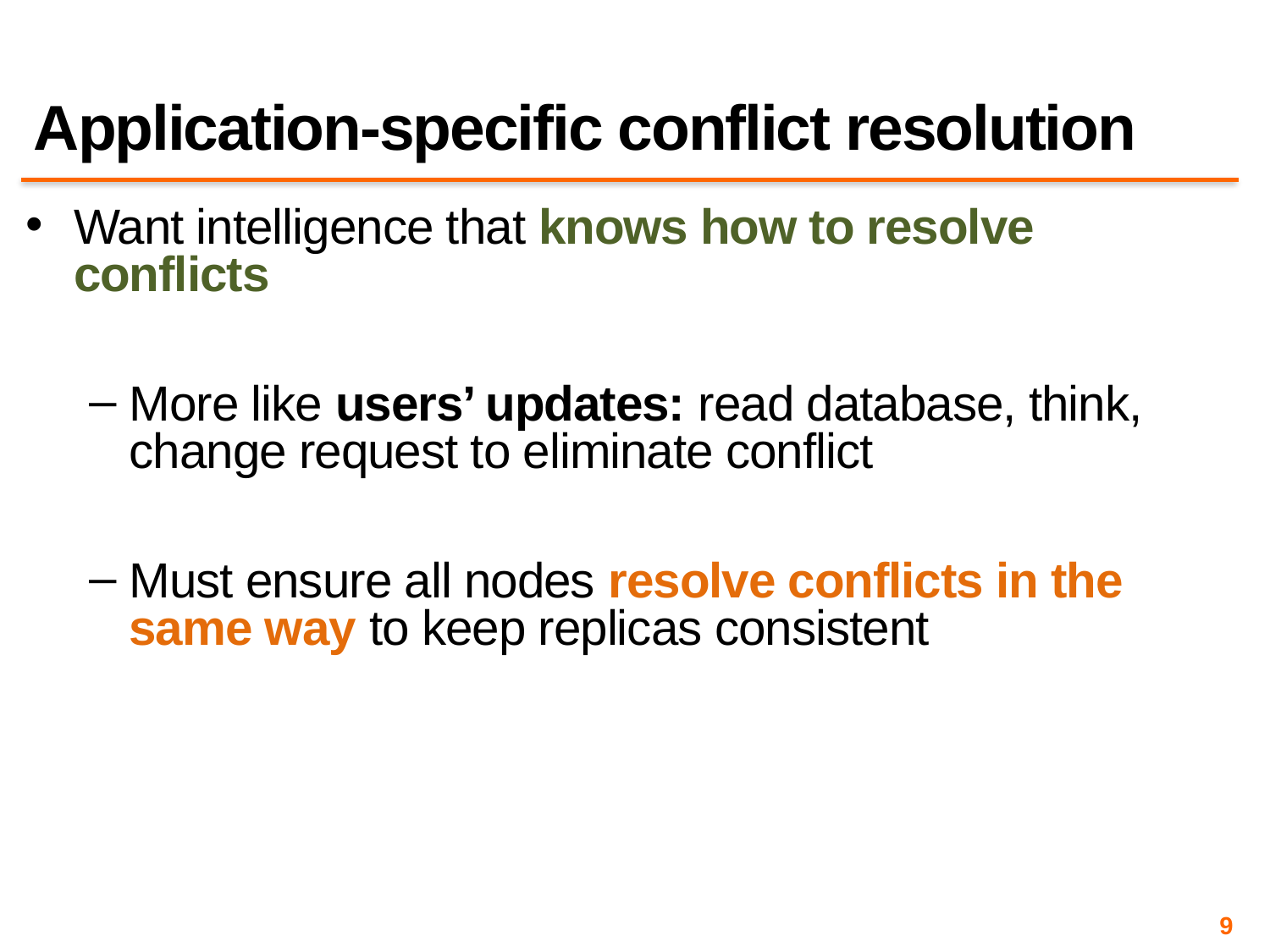

# Application-specific conflict resolution
Want intelligence that knows how to resolve conflicts

More like users’ updates: read database, think, change request to eliminate conflict

Must ensure all nodes resolve conflicts in the same way to keep replicas consistent

9